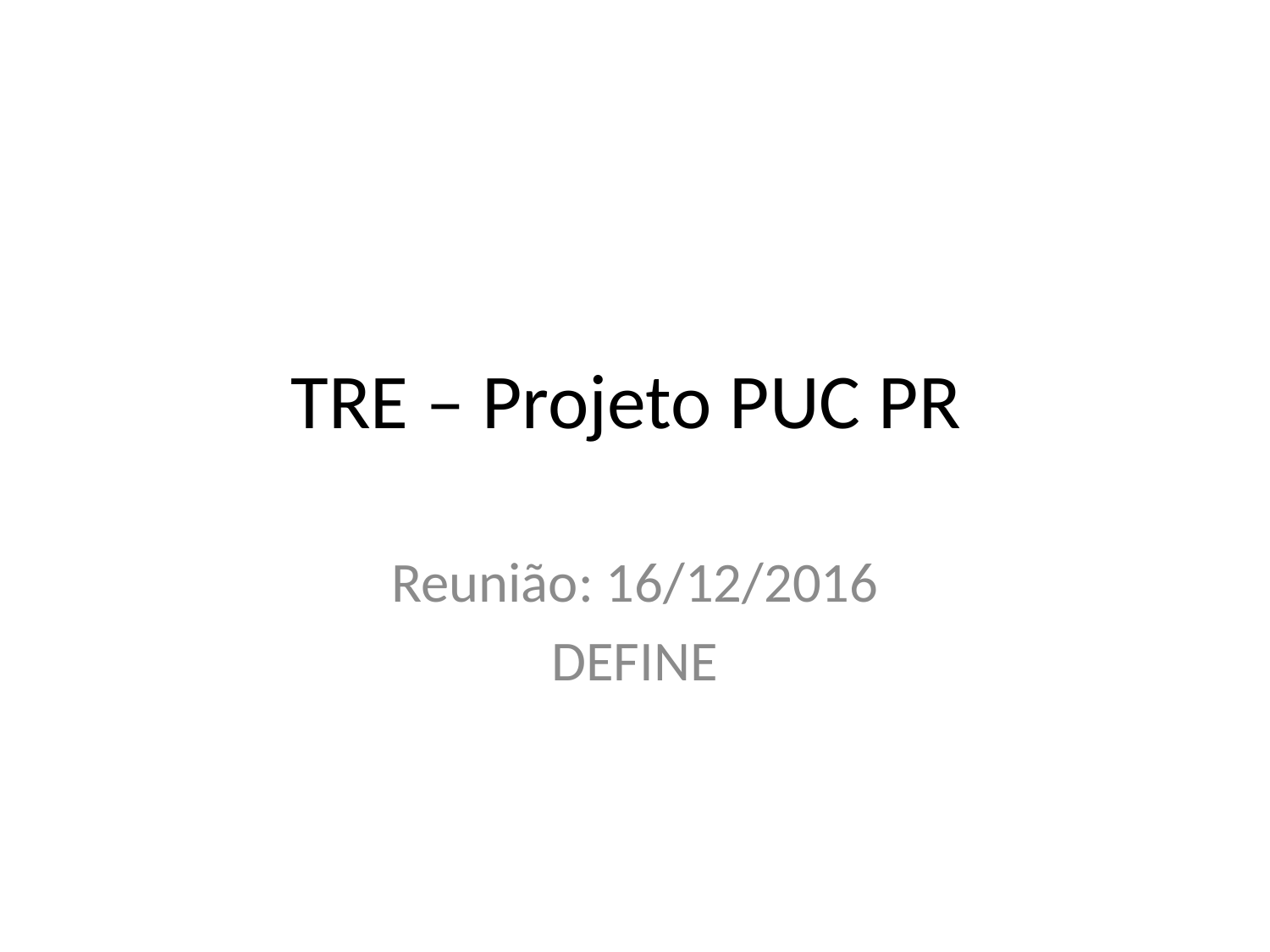

# TRE – Projeto PUC PR
Reunião: 16/12/2016
DEFINE